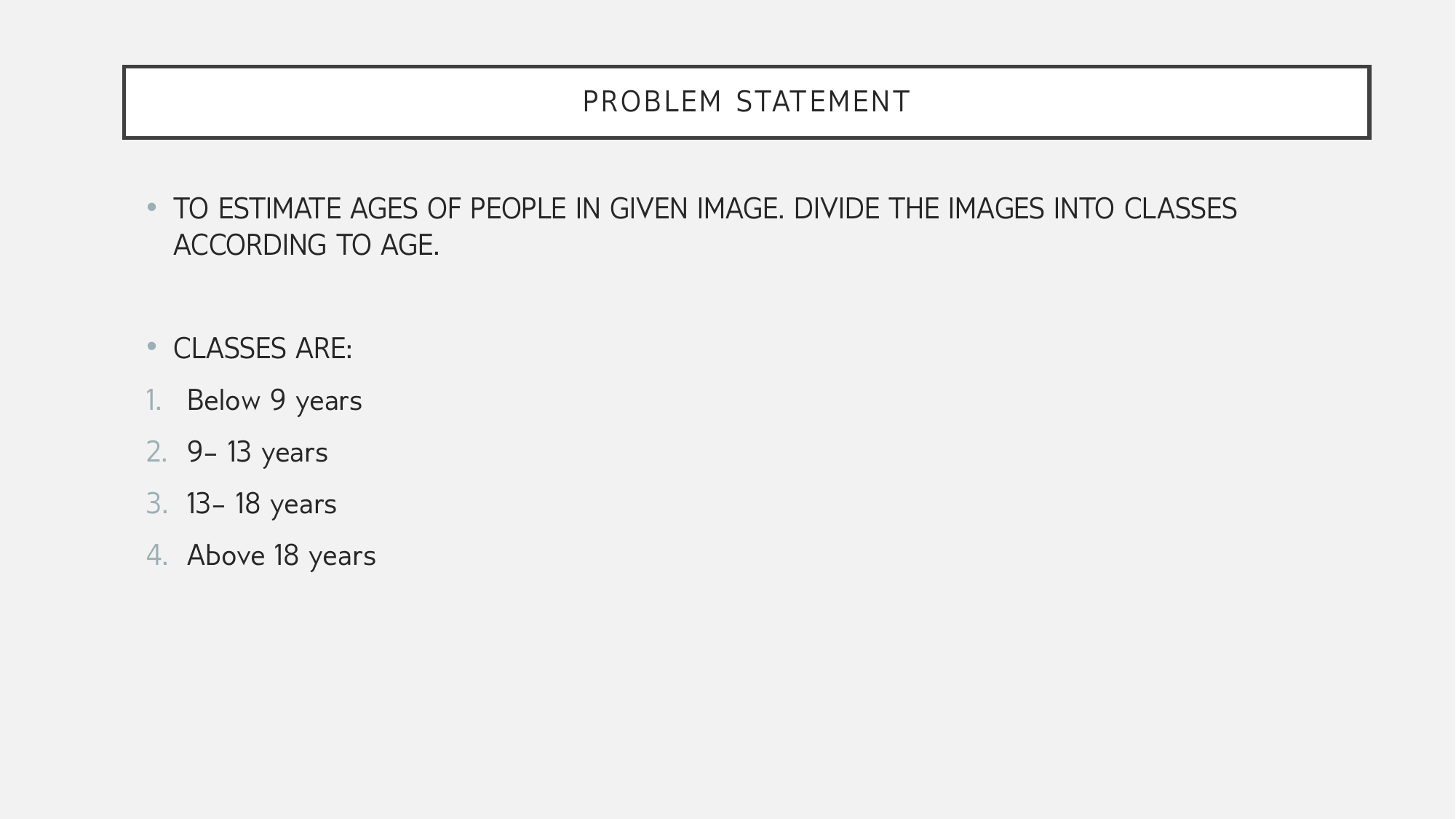

# PROBLEM STATEMENT
TO ESTIMATE AGES OF PEOPLE IN GIVEN IMAGE. DIVIDE THE IMAGES INTO CLASSES ACCORDING TO AGE.

CLASSES ARE:
Below 9 years
9– 13 years
13– 18 years
Above 18 years